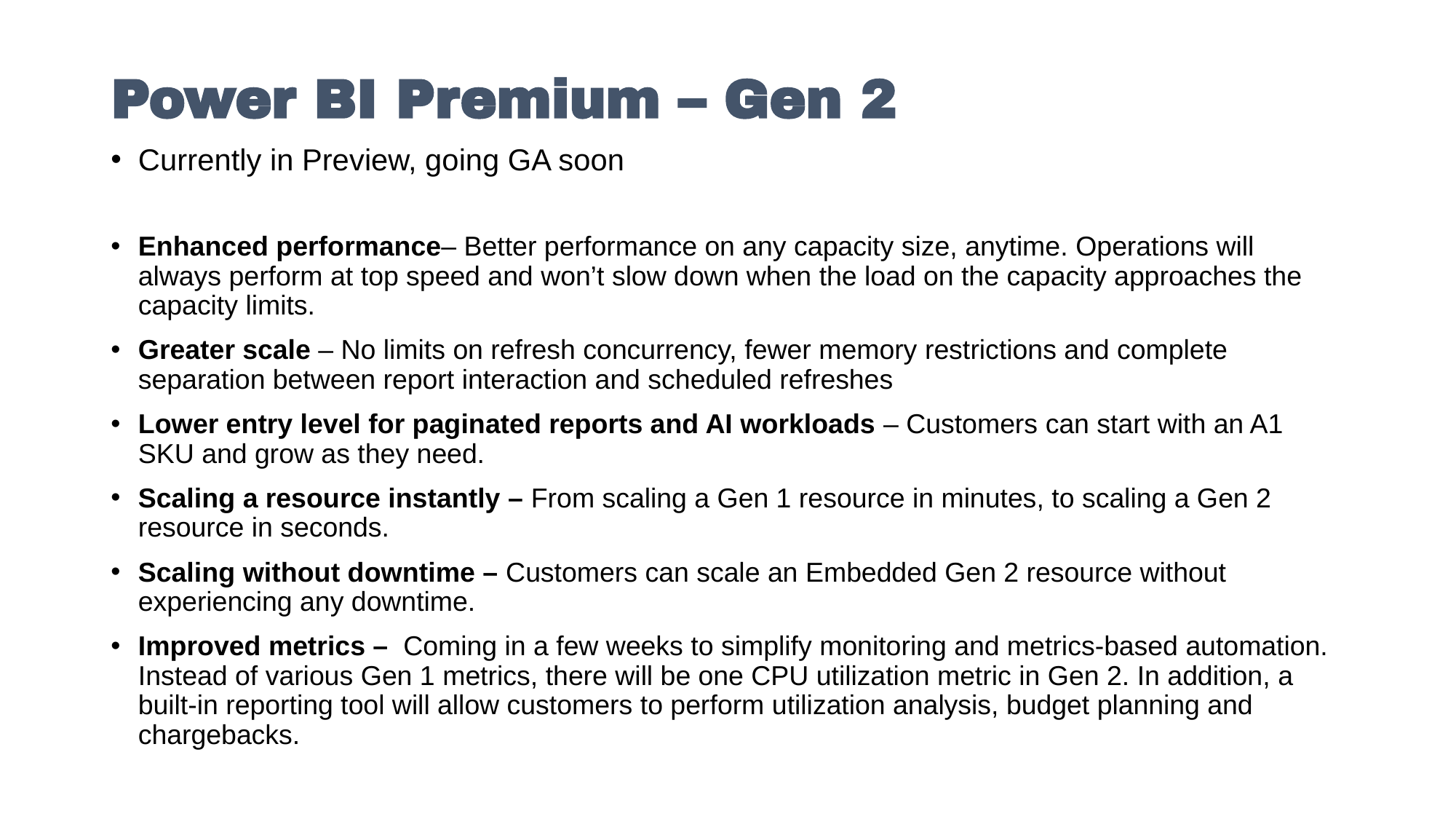

# Power BI Premium – Gen 2
Currently in Preview, going GA soon
Enhanced performance– Better performance on any capacity size, anytime. Operations will always perform at top speed and won’t slow down when the load on the capacity approaches the capacity limits.
Greater scale – No limits on refresh concurrency, fewer memory restrictions and complete separation between report interaction and scheduled refreshes
Lower entry level for paginated reports and AI workloads – Customers can start with an A1 SKU and grow as they need.
Scaling a resource instantly – From scaling a Gen 1 resource in minutes, to scaling a Gen 2 resource in seconds.
Scaling without downtime – Customers can scale an Embedded Gen 2 resource without experiencing any downtime.
Improved metrics –  Coming in a few weeks to simplify monitoring and metrics-based automation. Instead of various Gen 1 metrics, there will be one CPU utilization metric in Gen 2. In addition, a built-in reporting tool will allow customers to perform utilization analysis, budget planning and chargebacks.